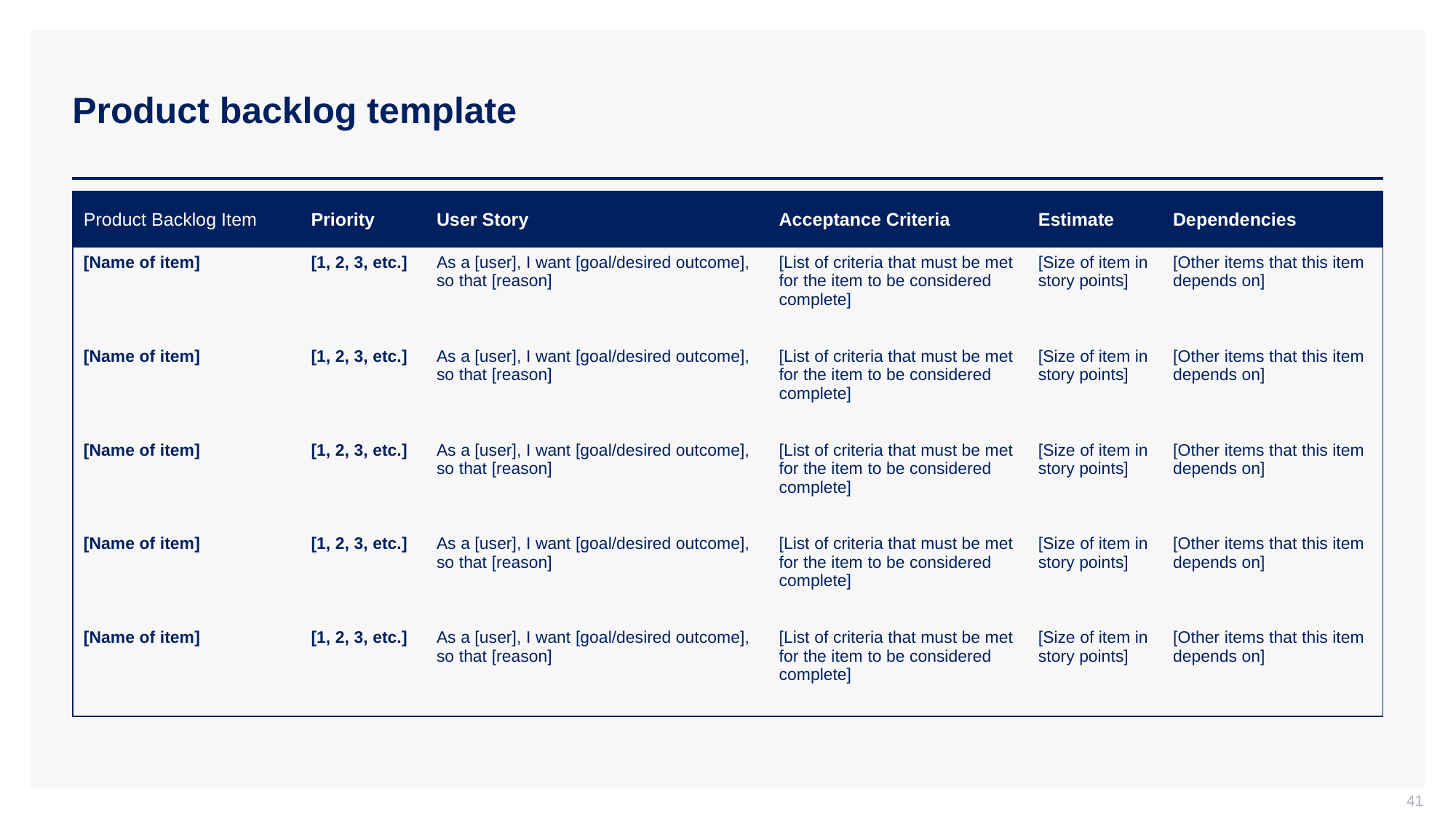

# Product backlog template
| Product Backlog Item | Priority | User Story | Acceptance Criteria | Estimate | Dependencies |
| --- | --- | --- | --- | --- | --- |
| [Name of item] | [1, 2, 3, etc.] | As a [user], I want [goal/desired outcome], so that [reason] | [List of criteria that must be met for the item to be considered complete] | [Size of item in story points] | [Other items that this item depends on] |
| [Name of item] | [1, 2, 3, etc.] | As a [user], I want [goal/desired outcome], so that [reason] | [List of criteria that must be met for the item to be considered complete] | [Size of item in story points] | [Other items that this item depends on] |
| [Name of item] | [1, 2, 3, etc.] | As a [user], I want [goal/desired outcome], so that [reason] | [List of criteria that must be met for the item to be considered complete] | [Size of item in story points] | [Other items that this item depends on] |
| [Name of item] | [1, 2, 3, etc.] | As a [user], I want [goal/desired outcome], so that [reason] | [List of criteria that must be met for the item to be considered complete] | [Size of item in story points] | [Other items that this item depends on] |
| [Name of item] | [1, 2, 3, etc.] | As a [user], I want [goal/desired outcome], so that [reason] | [List of criteria that must be met for the item to be considered complete] | [Size of item in story points] | [Other items that this item depends on] |
41